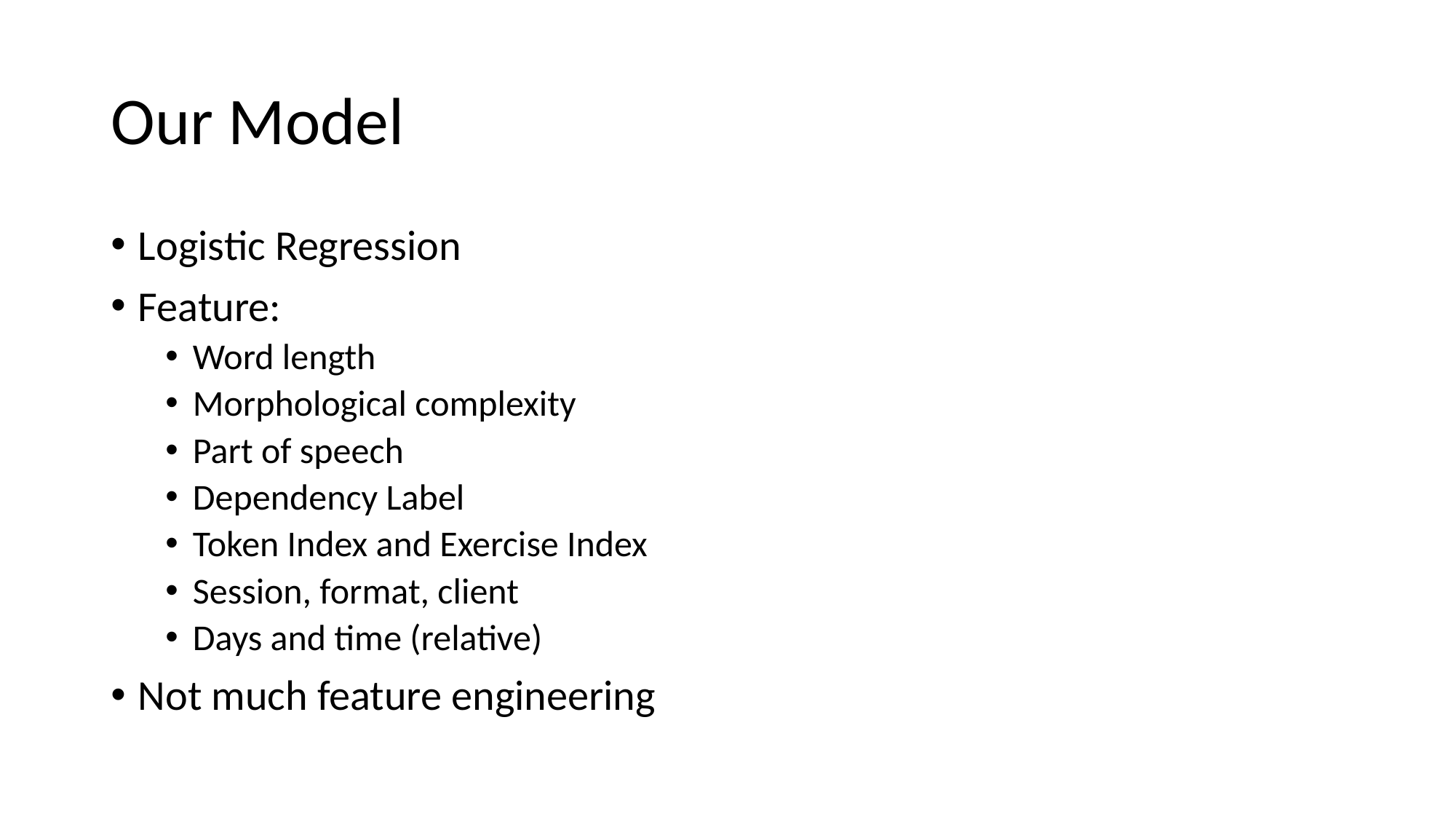

# Our Model
Logistic Regression
Feature:
Word length
Morphological complexity
Part of speech
Dependency Label
Token Index and Exercise Index
Session, format, client
Days and time (relative)
Not much feature engineering